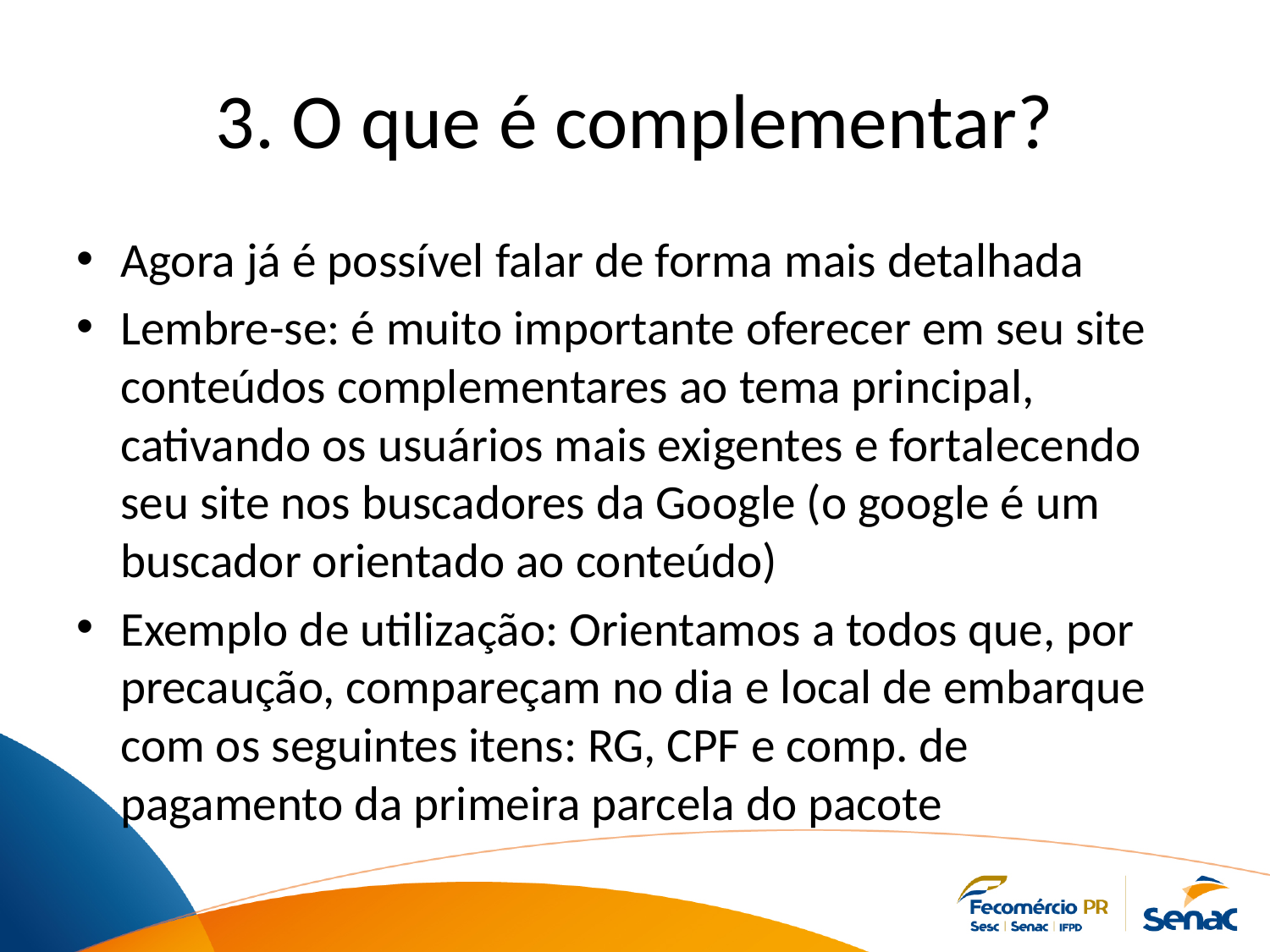

# 3. O que é complementar?
Agora já é possível falar de forma mais detalhada
Lembre-se: é muito importante oferecer em seu site conteúdos complementares ao tema principal, cativando os usuários mais exigentes e fortalecendo seu site nos buscadores da Google (o google é um buscador orientado ao conteúdo)
Exemplo de utilização: Orientamos a todos que, por precaução, compareçam no dia e local de embarque com os seguintes itens: RG, CPF e comp. de pagamento da primeira parcela do pacote